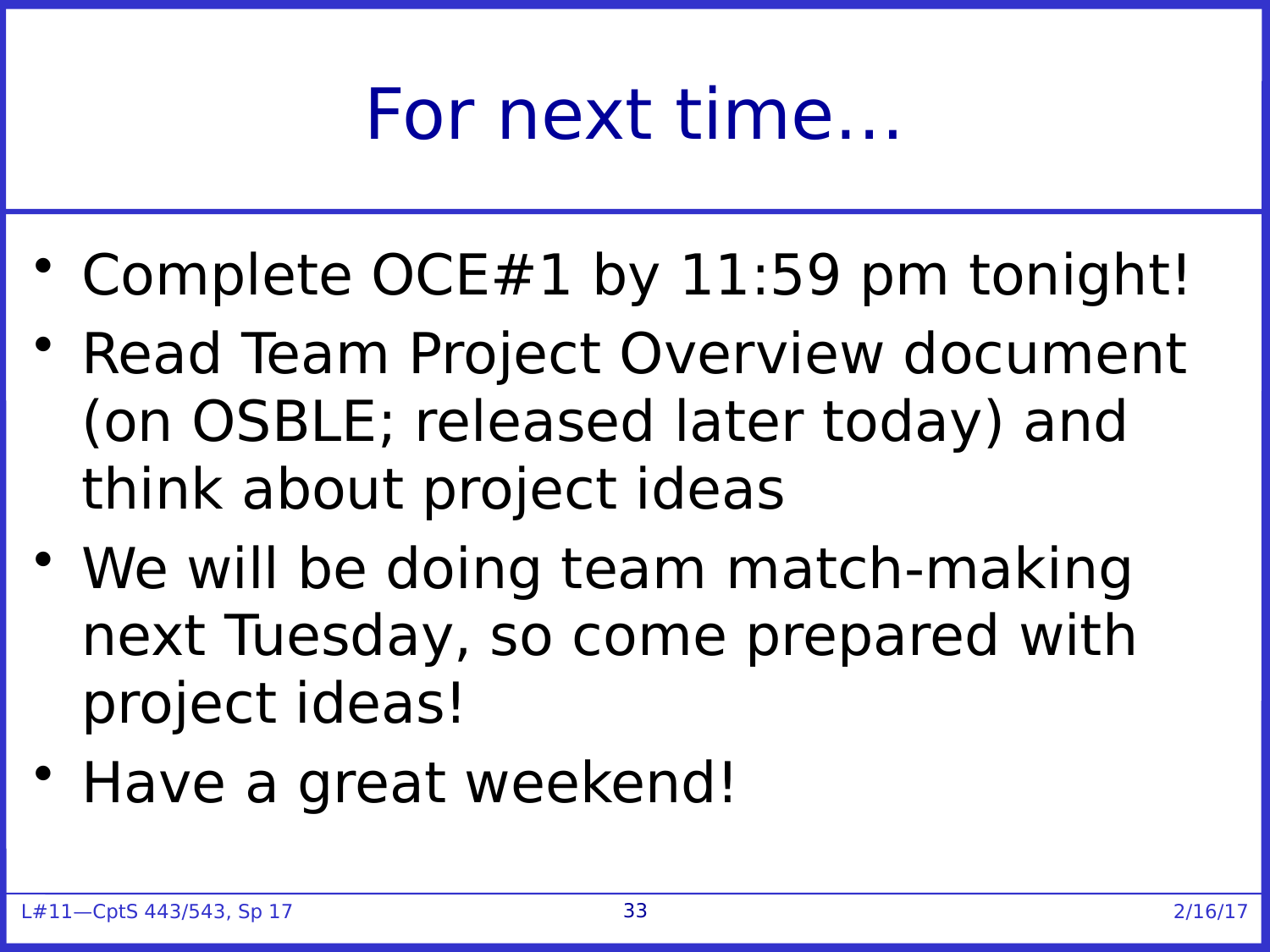

# For next time…
Complete OCE#1 by 11:59 pm tonight!
Read Team Project Overview document (on OSBLE; released later today) and think about project ideas
We will be doing team match-making next Tuesday, so come prepared with project ideas!
Have a great weekend!
33